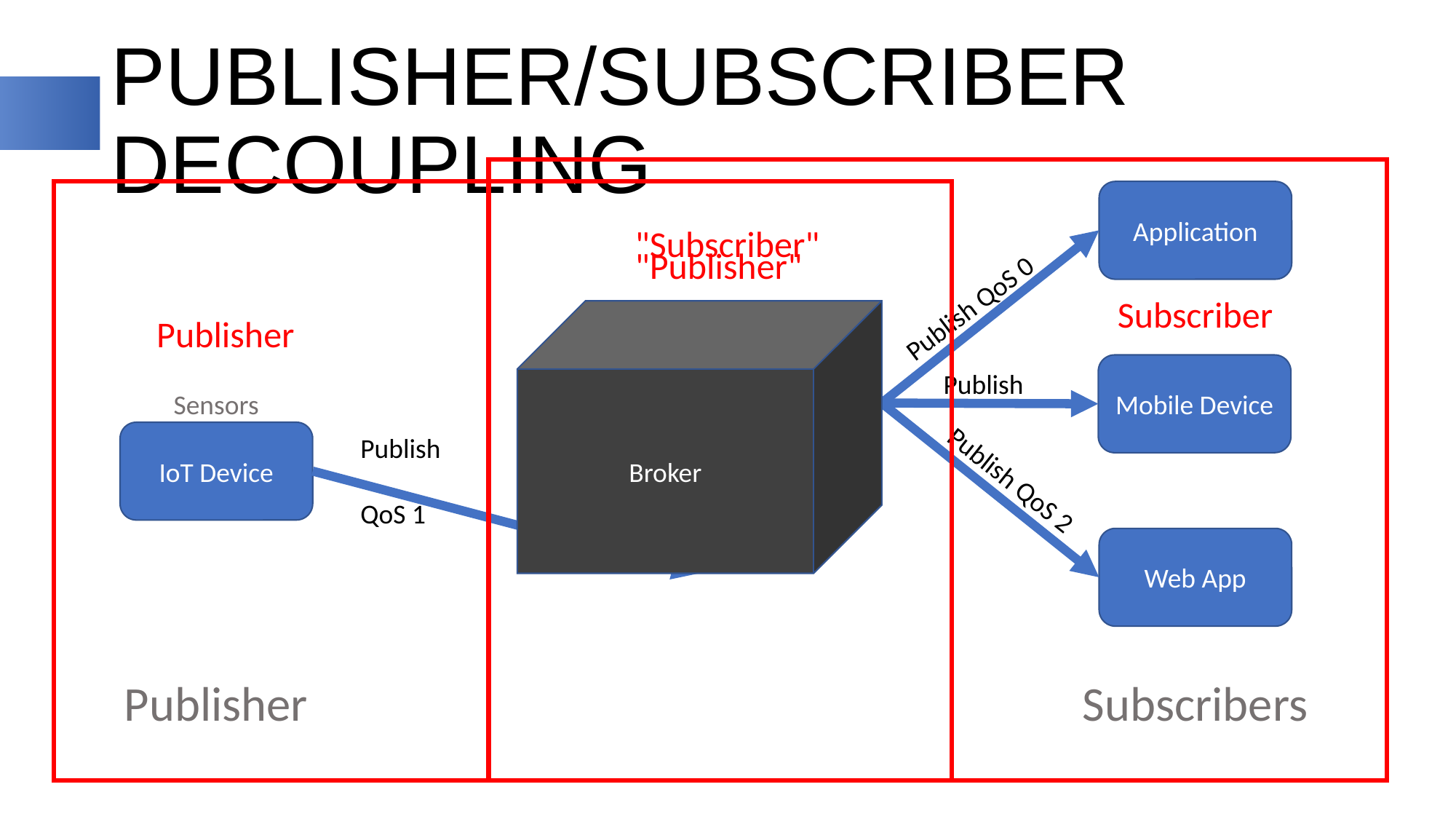

# Publisher/Subscriber Decoupling

Application
"Subscriber"
"Publisher"
Publish QoS 0
Subscriber
Broker
Publisher
Mobile Device
Publish
Sensors
IoT Device
Publish
QoS 1
Publish QoS 2
Web App
Publisher
Subscribers